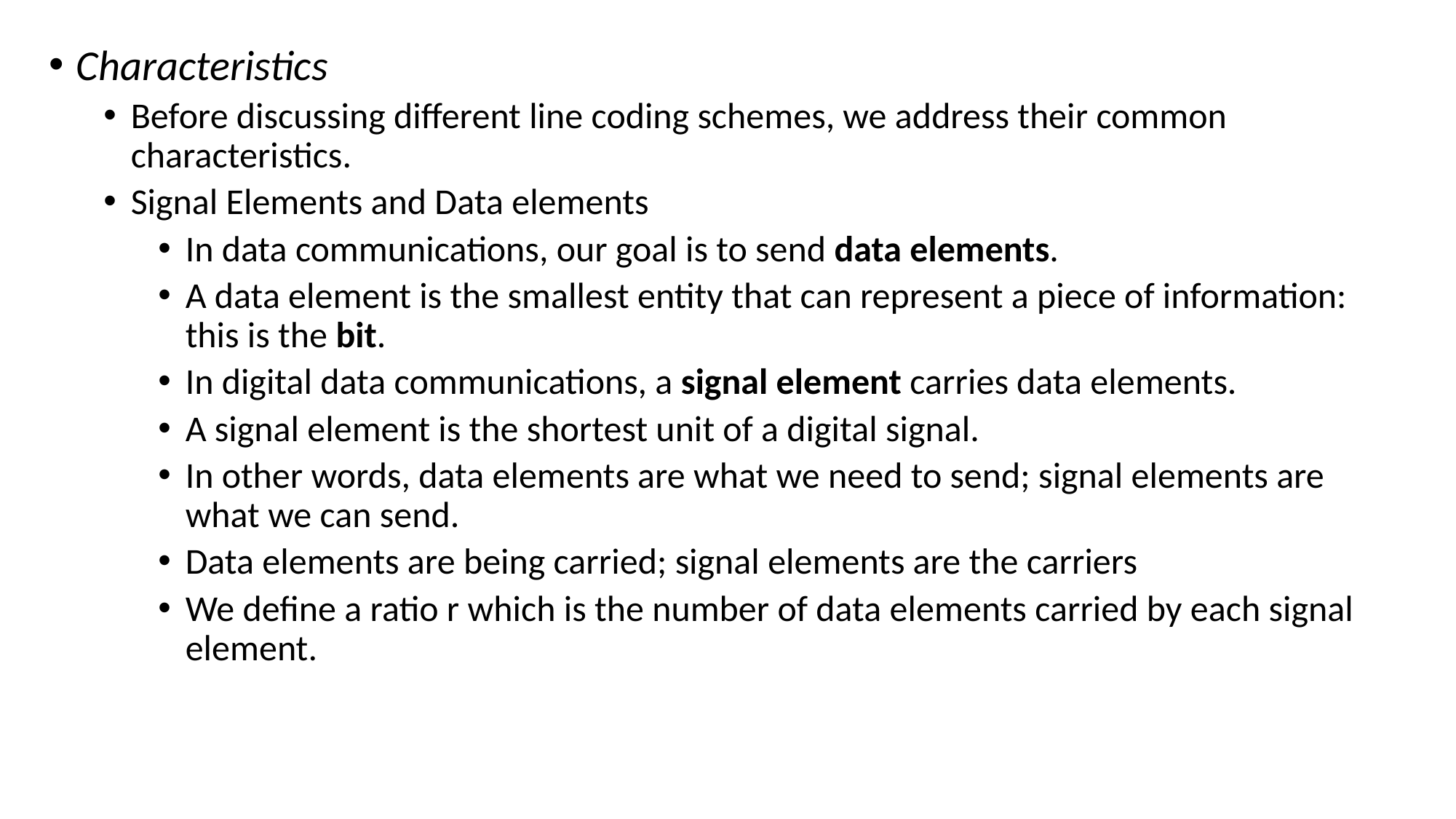

Characteristics
Before discussing different line coding schemes, we address their common characteristics.
Signal Elements and Data elements
In data communications, our goal is to send data elements.
A data element is the smallest entity that can represent a piece of information: this is the bit.
In digital data communications, a signal element carries data elements.
A signal element is the shortest unit of a digital signal.
In other words, data elements are what we need to send; signal elements are what we can send.
Data elements are being carried; signal elements are the carriers
We define a ratio r which is the number of data elements carried by each signal element.